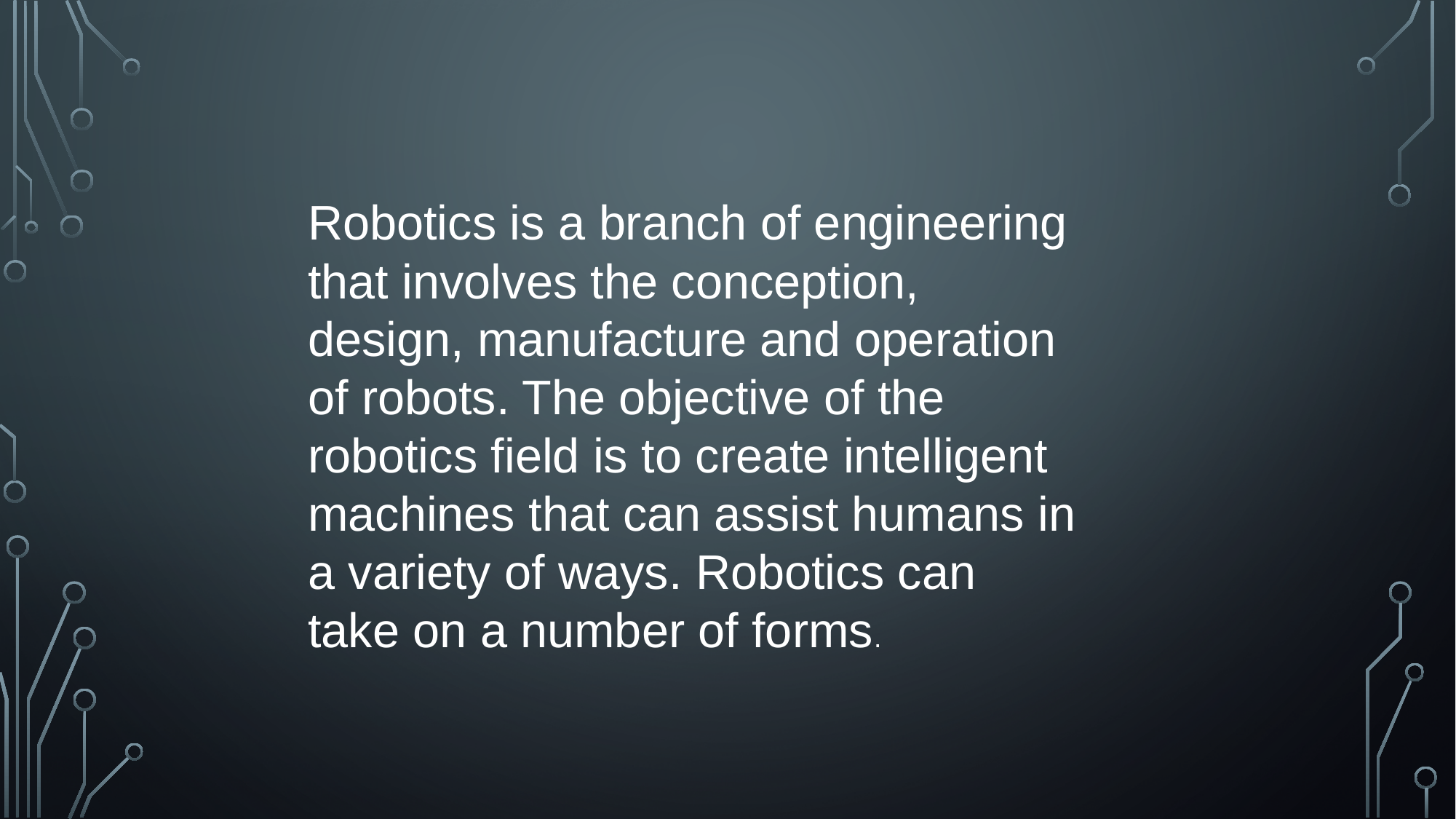

Robotics is a branch of engineering that involves the conception, design, manufacture and operation of robots. The objective of the robotics field is to create intelligent machines that can assist humans in a variety of ways. Robotics can take on a number of forms.